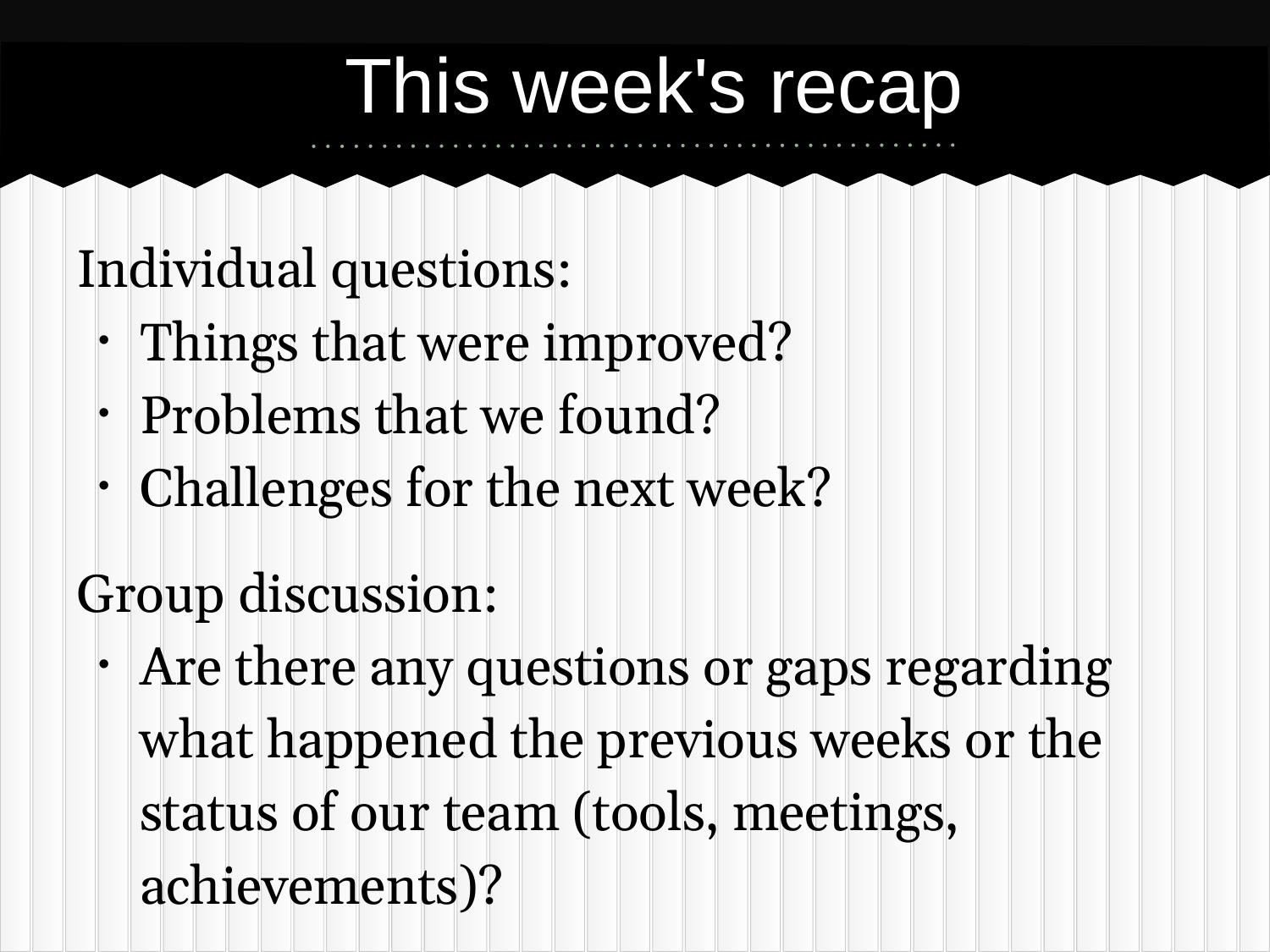

# This week's recap
Individual questions:
Things that were improved?
Problems that we found?
Challenges for the next week?

Group discussion:
Are there any questions or gaps regarding what happened the previous weeks or the status of our team (tools, meetings, achievements)?